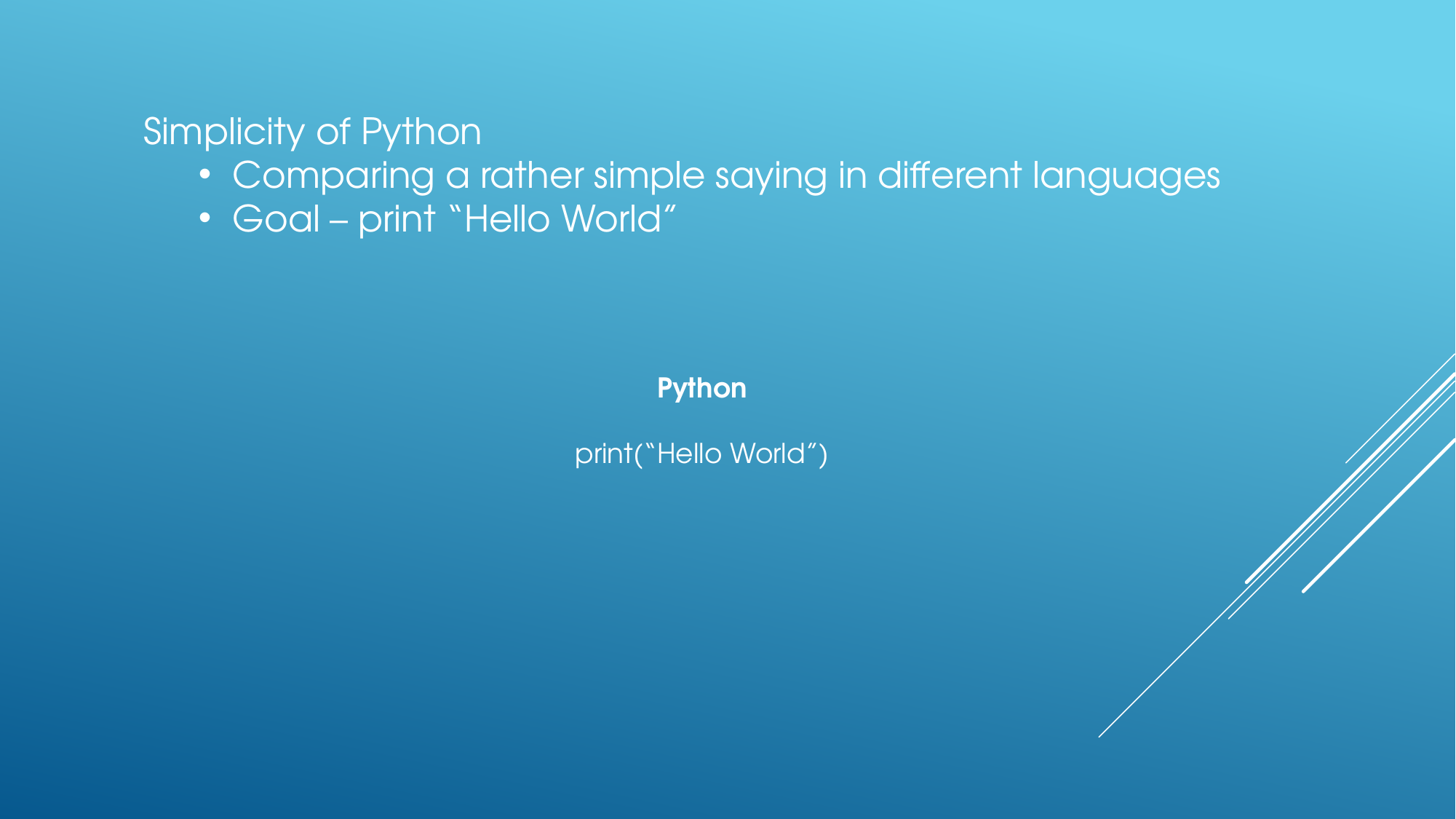

Simplicity of Python
Comparing a rather simple saying in different languages
Goal – print “Hello World”
Python

print(“Hello World”)